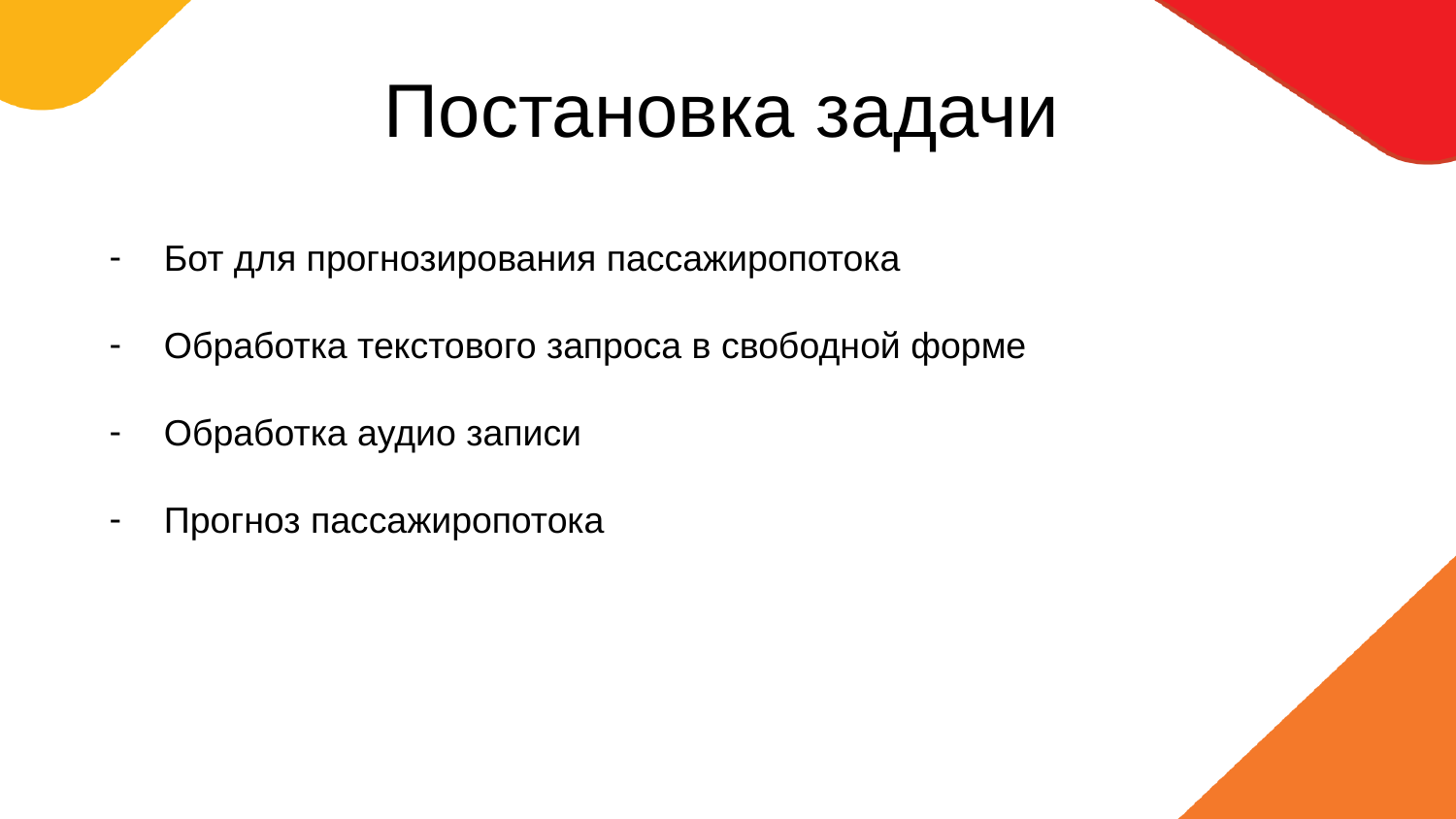

# Постановка задачи
Бот для прогнозирования пассажиропотока

Обработка текстового запроса в свободной форме

Обработка аудио записи

Прогноз пассажиропотока